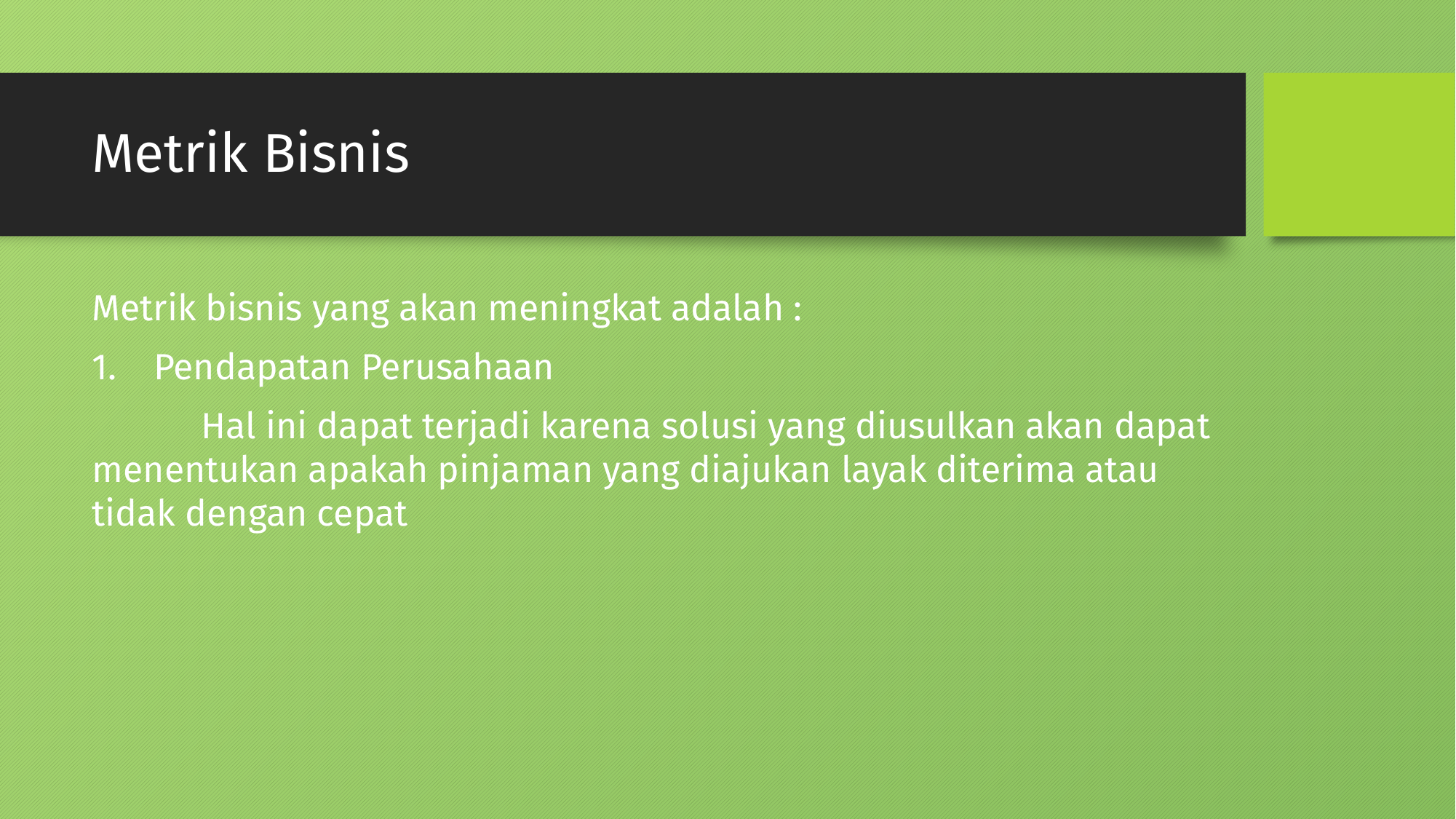

# Metrik Bisnis
Metrik bisnis yang akan meningkat adalah :
Pendapatan Perusahaan
	Hal ini dapat terjadi karena solusi yang diusulkan akan dapat menentukan apakah pinjaman yang diajukan layak diterima atau tidak dengan cepat